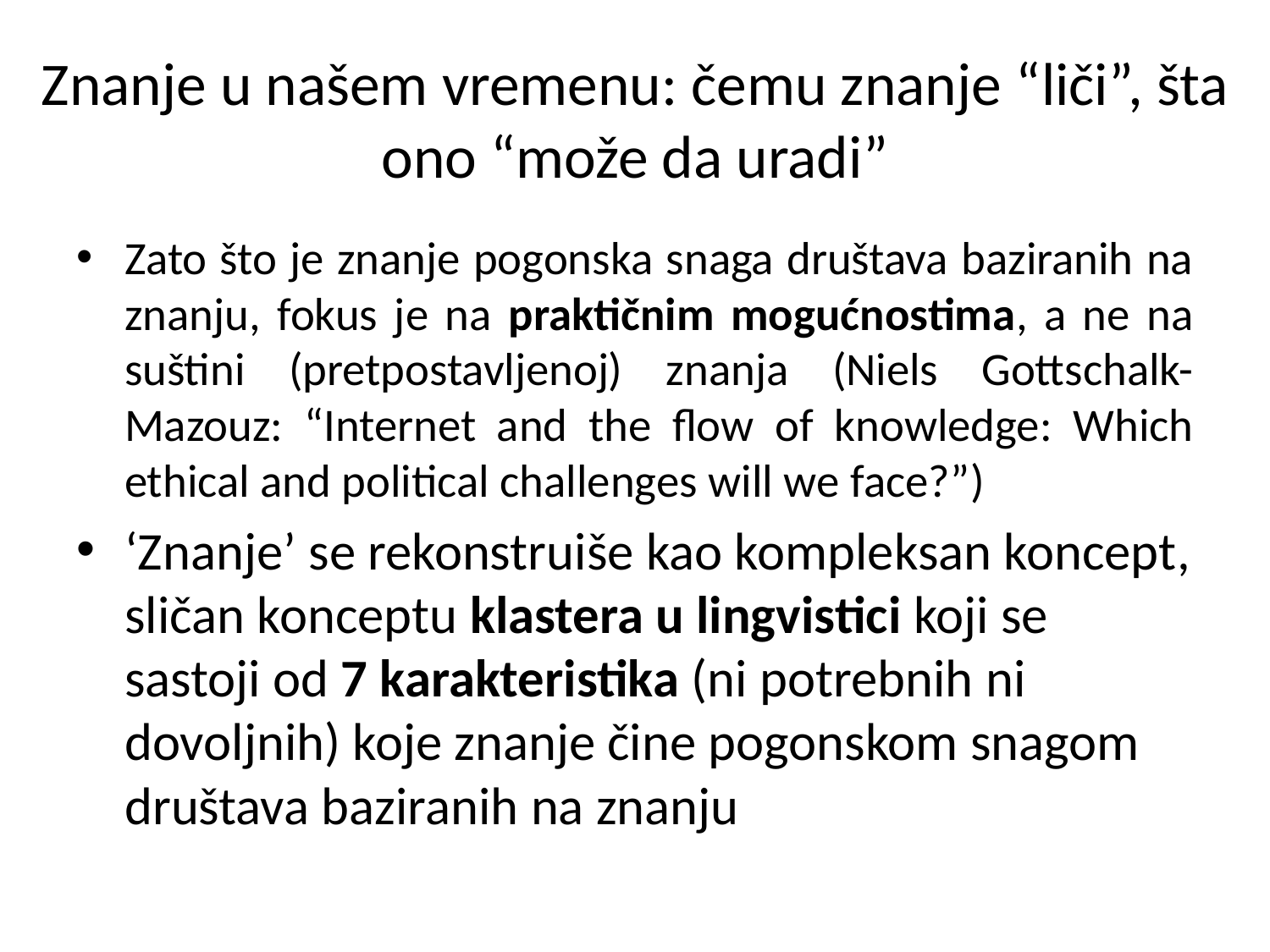

# Znanje u našem vremenu: čemu znanje “liči”, šta ono “može da uradi”
Zato što je znanje pogonska snaga društava baziranih na znanju, fokus je na praktičnim mogućnostima, a ne na suštini (pretpostavljenoj) znanja (Niels Gottschalk-Mazouz: “Internet and the flow of knowledge: Which ethical and political challenges will we face?”)
‘Znanje’ se rekonstruiše kao kompleksan koncept, sličan konceptu klastera u lingvistici koji se sastoji od 7 karakteristika (ni potrebnih ni dovoljnih) koje znanje čine pogonskom snagom društava baziranih na znanju